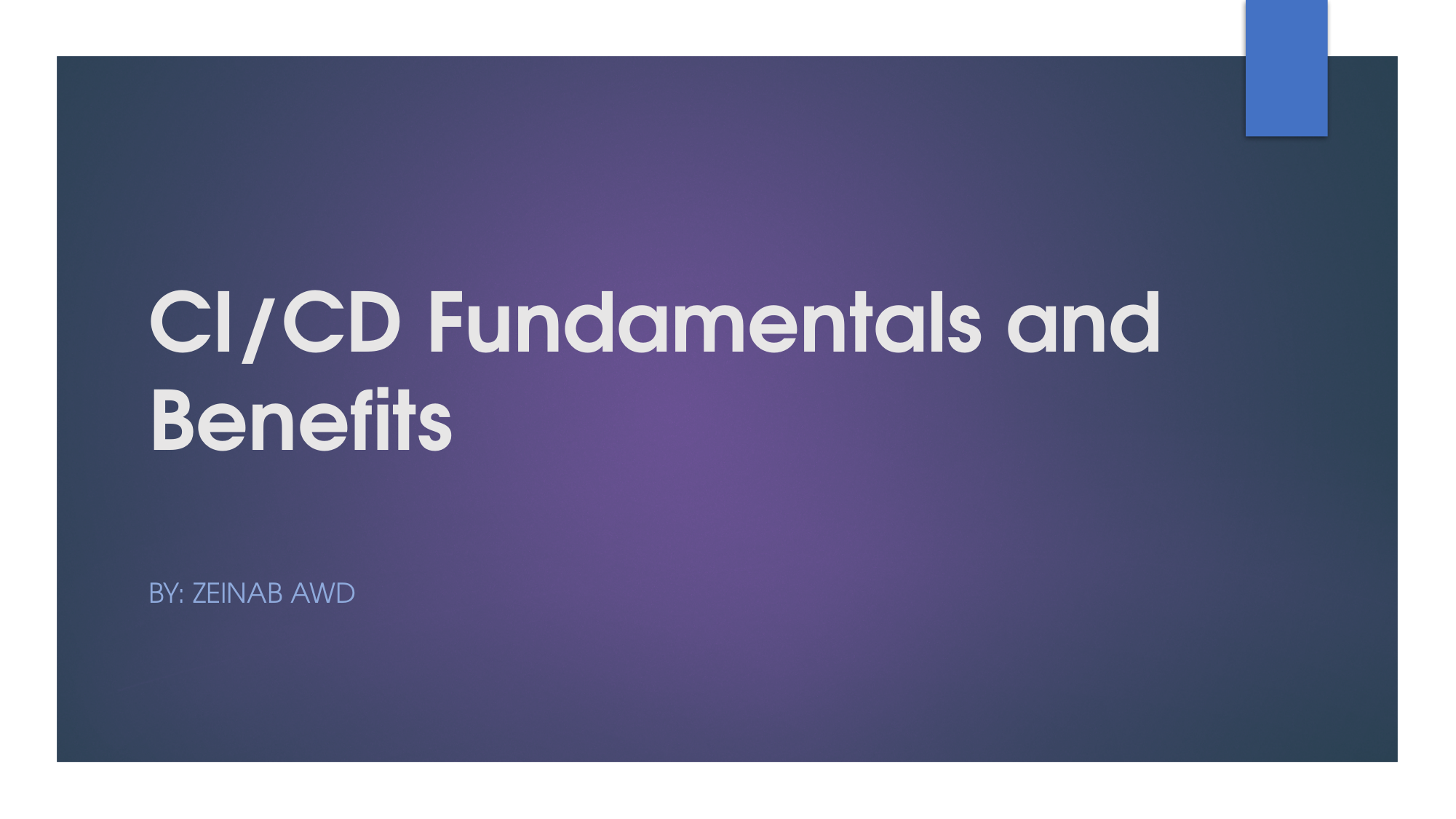

# CI/CD Fundamentals and Benefits
By: Zeinab Awd